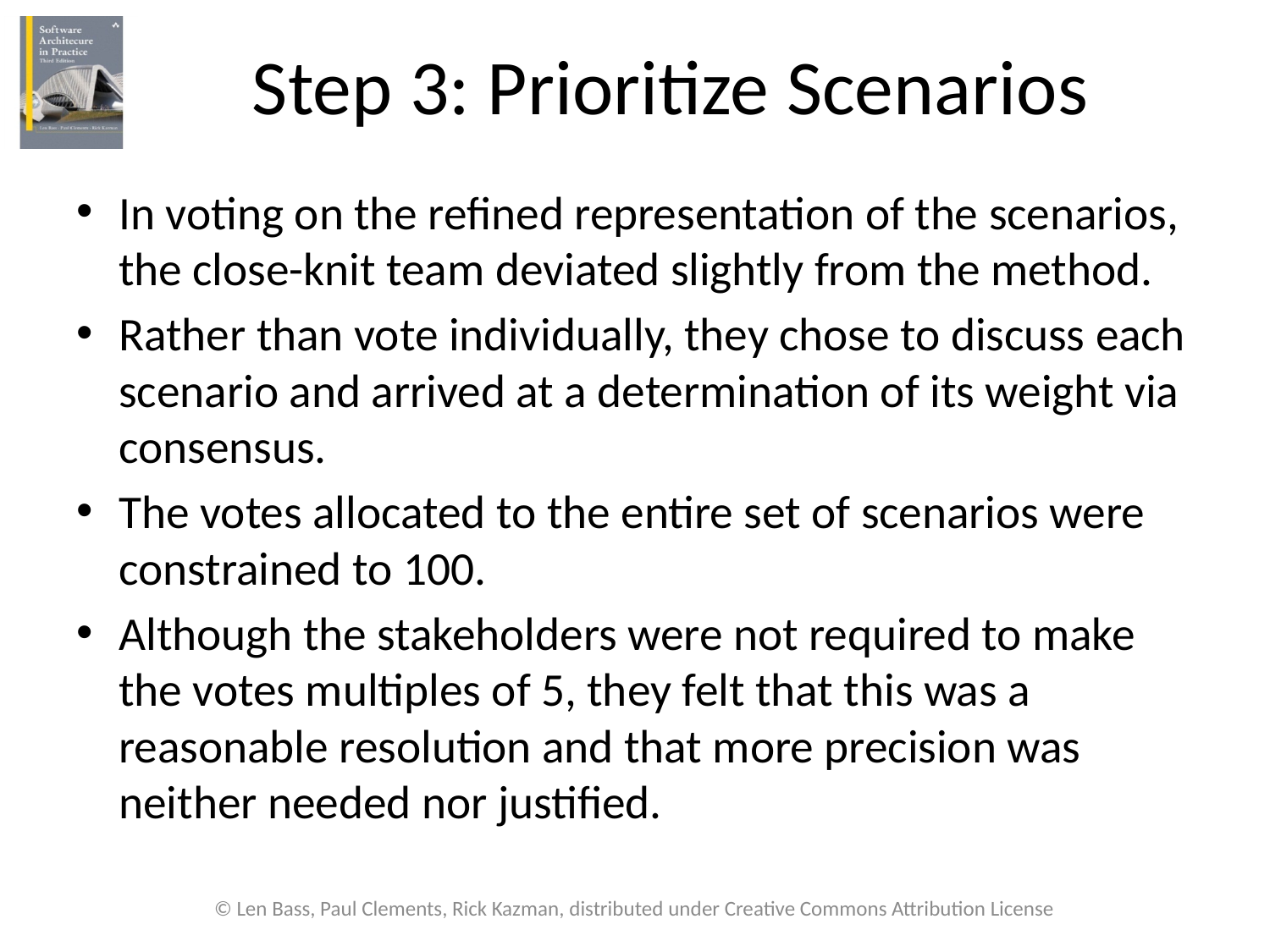

# Step 3: Prioritize Scenarios
In voting on the refined representation of the scenarios, the close-knit team deviated slightly from the method.
Rather than vote individually, they chose to discuss each scenario and arrived at a determination of its weight via consensus.
The votes allocated to the entire set of scenarios were constrained to 100.
Although the stakeholders were not required to make the votes multiples of 5, they felt that this was a reasonable resolution and that more precision was neither needed nor justified.

© Len Bass, Paul Clements, Rick Kazman, distributed under Creative Commons Attribution License